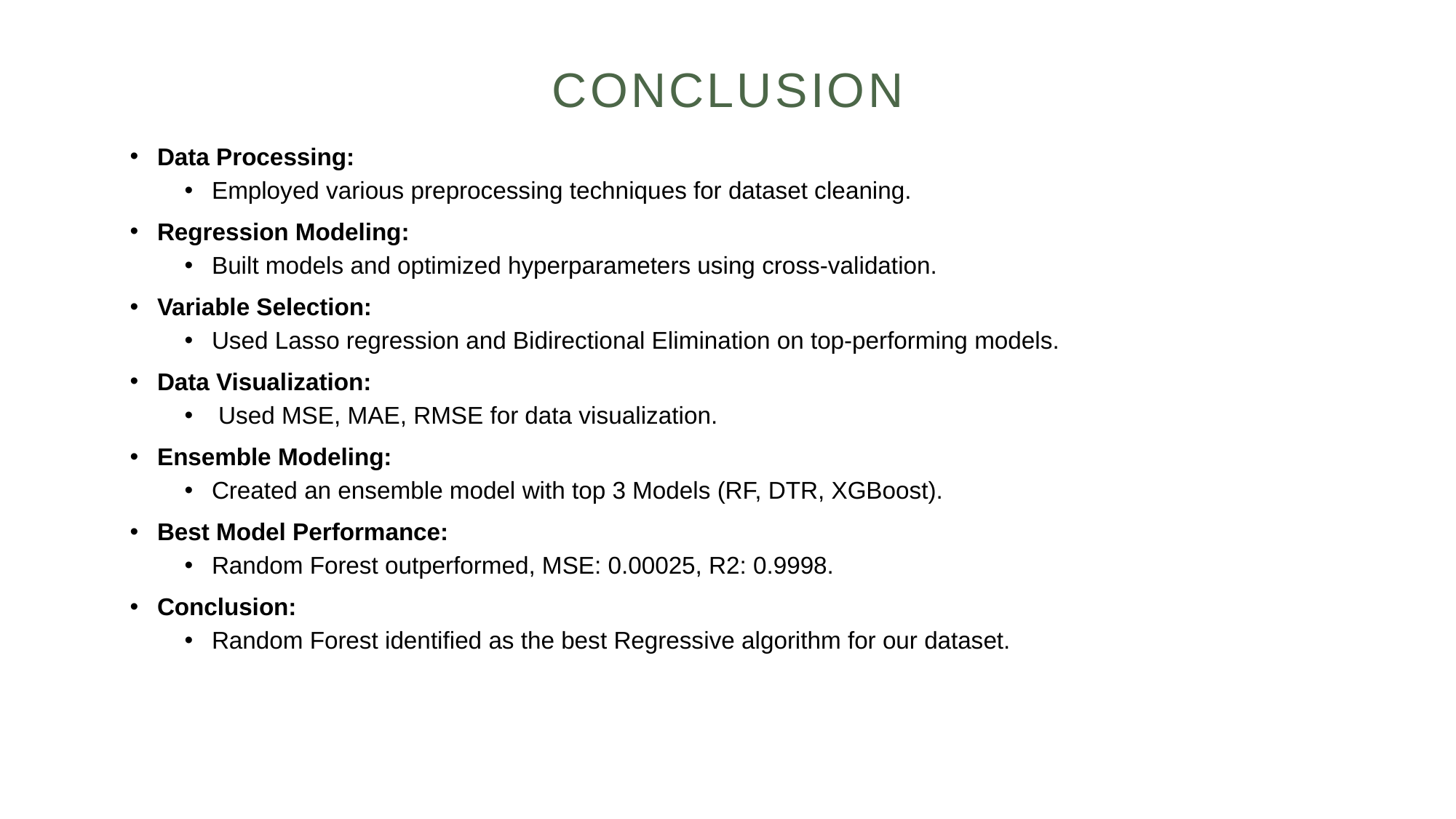

# CONCLUSION
Data Processing:
Employed various preprocessing techniques for dataset cleaning.
Regression Modeling:
Built models and optimized hyperparameters using cross-validation.
Variable Selection:
Used Lasso regression and Bidirectional Elimination on top-performing models.
Data Visualization:
 Used MSE, MAE, RMSE for data visualization.
Ensemble Modeling:
Created an ensemble model with top 3 Models (RF, DTR, XGBoost).
Best Model Performance:
Random Forest outperformed, MSE: 0.00025, R2: 0.9998.
Conclusion:
Random Forest identified as the best Regressive algorithm for our dataset.